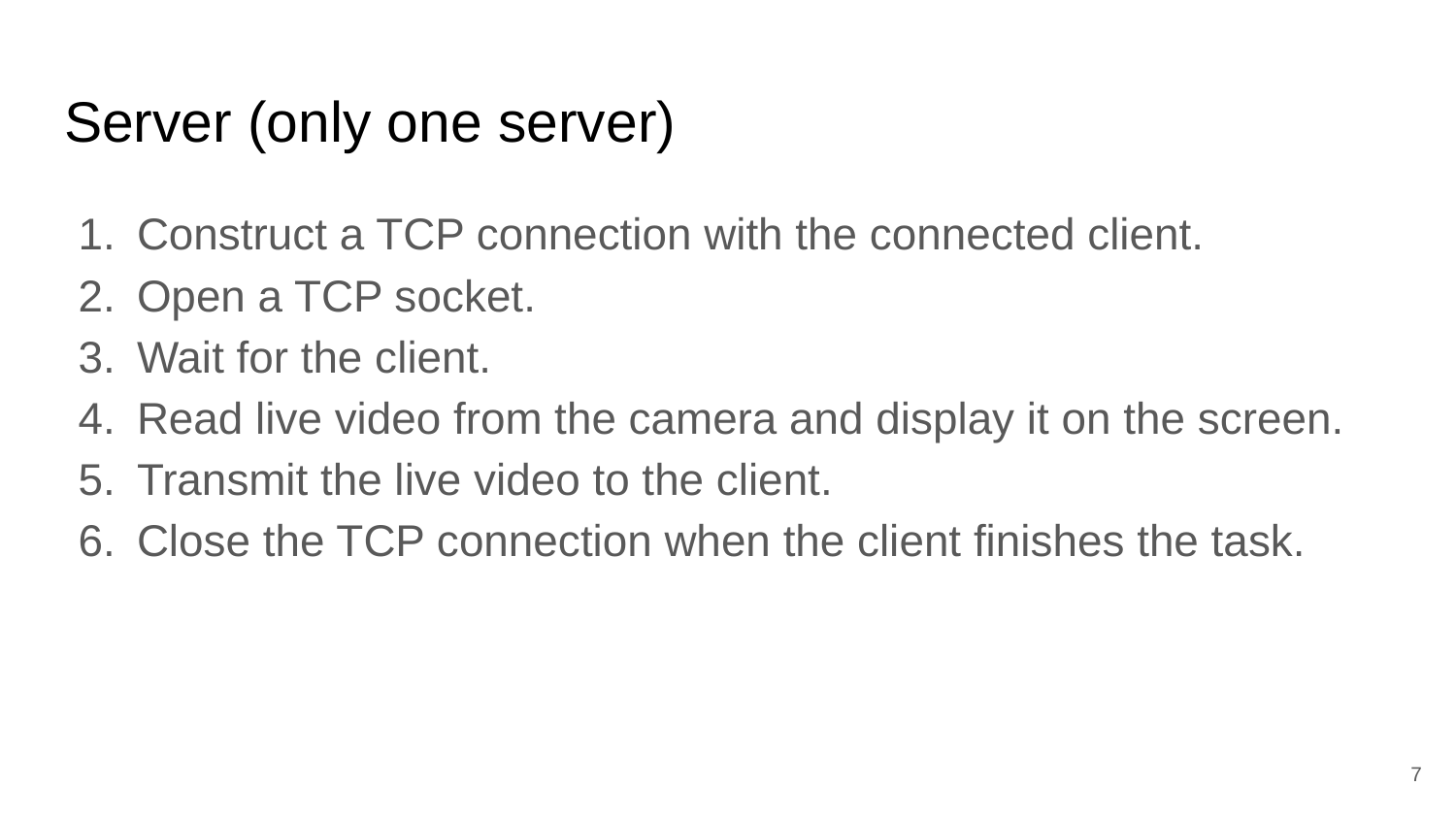

# Server (only one server)
Construct a TCP connection with the connected client.
Open a TCP socket.
Wait for the client.
Read live video from the camera and display it on the screen.
Transmit the live video to the client.
Close the TCP connection when the client finishes the task.

7